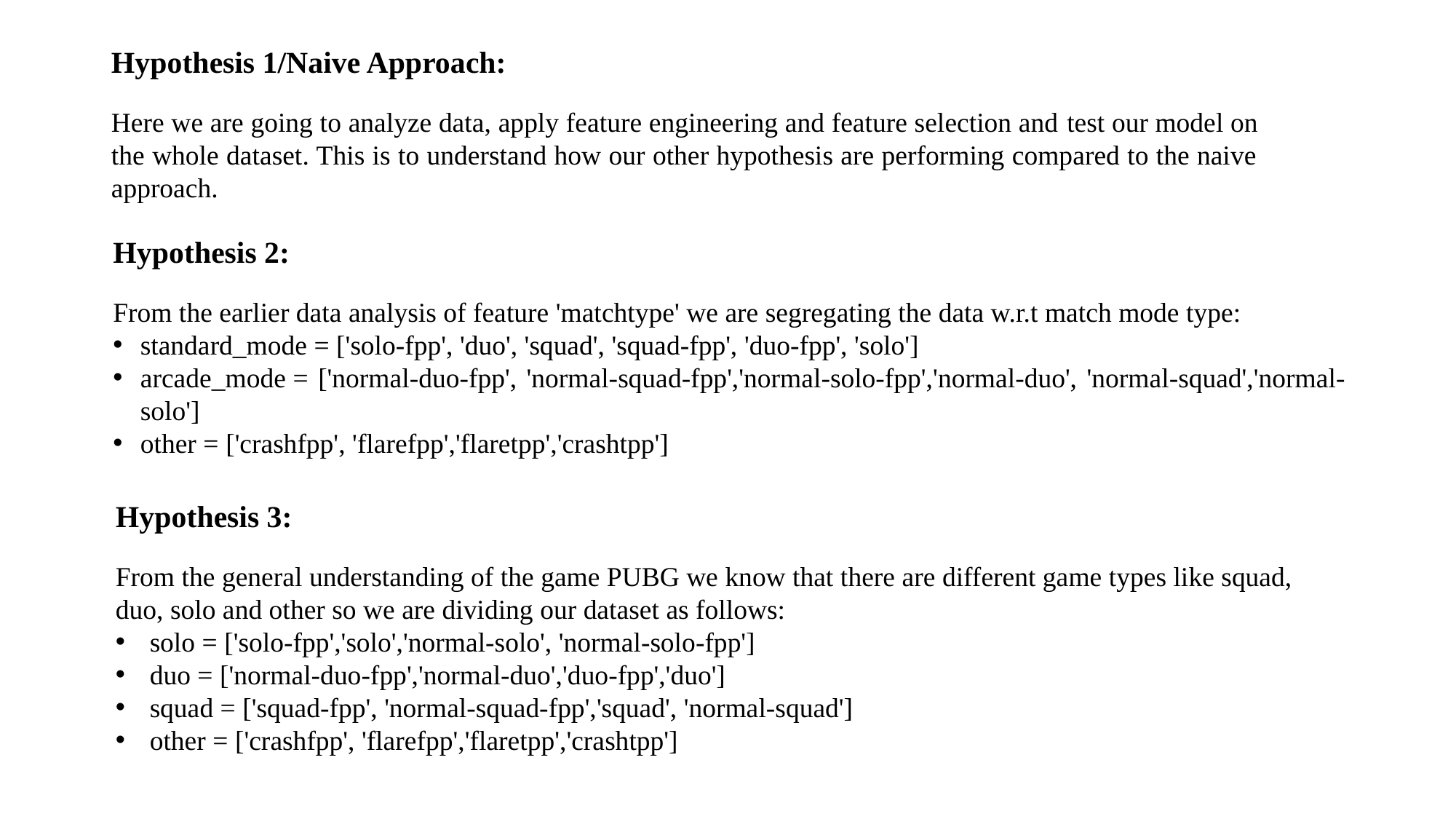

Hypothesis 1/Naive Approach:

Here we are going to analyze data, apply feature engineering and feature selection and test our model on the whole dataset. This is to understand how our other hypothesis are performing compared to the naive approach.
Hypothesis 2:

From the earlier data analysis of feature 'matchtype' we are segregating the data w.r.t match mode type:
standard_mode = ['solo-fpp', 'duo', 'squad', 'squad-fpp', 'duo-fpp', 'solo']
arcade_mode = ['normal-duo-fpp', 'normal-squad-fpp','normal-solo-fpp','normal-duo', 'normal-squad','normal-solo']
other = ['crashfpp', 'flarefpp','flaretpp','crashtpp']

Hypothesis 3:

From the general understanding of the game PUBG we know that there are different game types like squad, duo, solo and other so we are dividing our dataset as follows:
solo = ['solo-fpp','solo','normal-solo', 'normal-solo-fpp']
duo = ['normal-duo-fpp','normal-duo','duo-fpp','duo']
squad = ['squad-fpp', 'normal-squad-fpp','squad', 'normal-squad']
other = ['crashfpp', 'flarefpp','flaretpp','crashtpp']